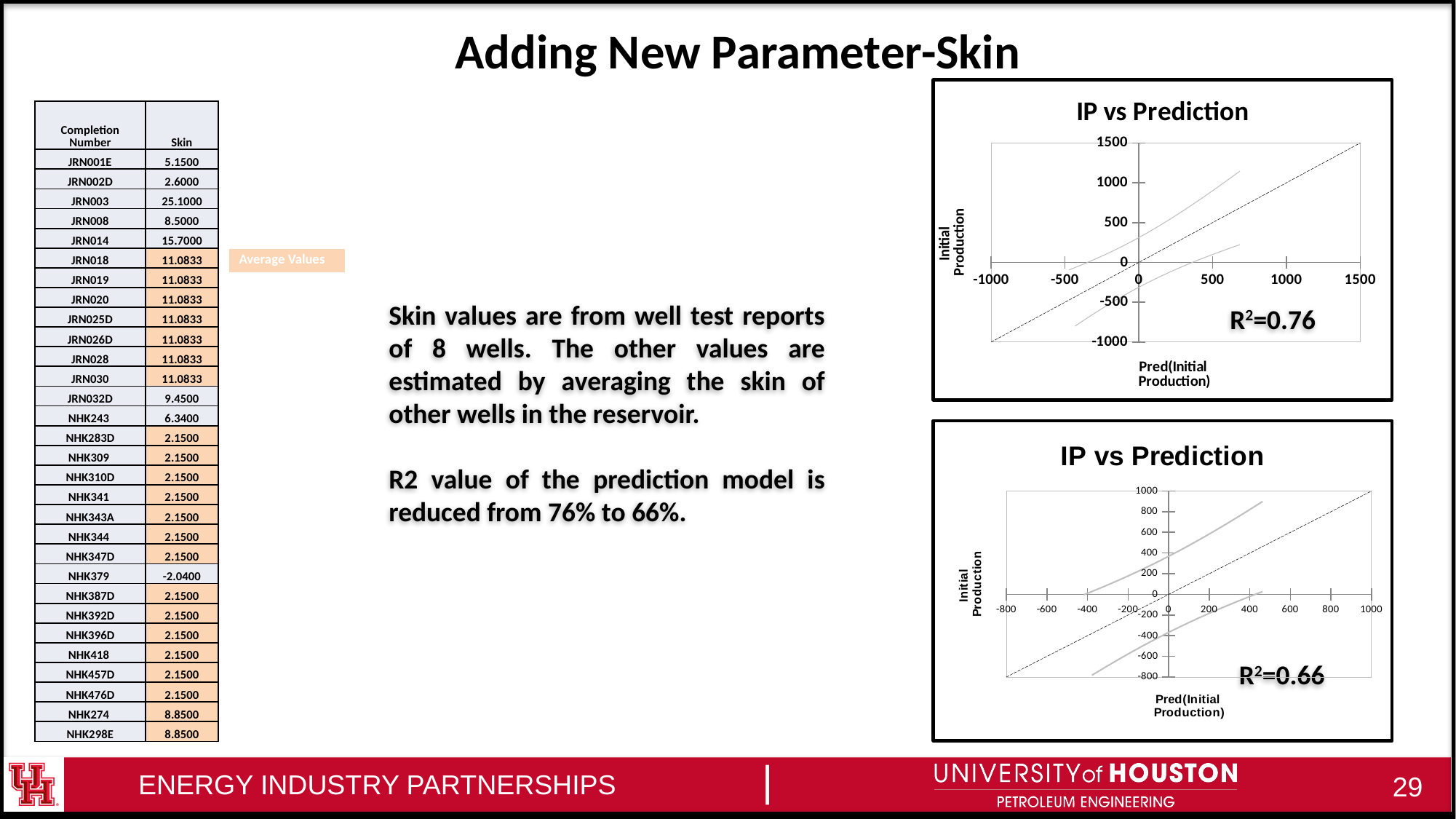

# Adding New Parameter-Skin

### Chart: IP vs Prediction

| Category |  |  |  |  |  |
|---|---|---|---|---|---|
| Completion Number | Skin |
| --- | --- |
| JRN001E | 5.1500 |
| JRN002D | 2.6000 |
| JRN003 | 25.1000 |
| JRN008 | 8.5000 |
| JRN014 | 15.7000 |
| JRN018 | 11.0833 |
| JRN019 | 11.0833 |
| JRN020 | 11.0833 |
| JRN025D | 11.0833 |
| JRN026D | 11.0833 |
| JRN028 | 11.0833 |
| JRN030 | 11.0833 |
| JRN032D | 9.4500 |
| NHK243 | 6.3400 |
| NHK283D | 2.1500 |
| NHK309 | 2.1500 |
| NHK310D | 2.1500 |
| NHK341 | 2.1500 |
| NHK343A | 2.1500 |
| NHK344 | 2.1500 |
| NHK347D | 2.1500 |
| NHK379 | -2.0400 |
| NHK387D | 2.1500 |
| NHK392D | 2.1500 |
| NHK396D | 2.1500 |
| NHK418 | 2.1500 |
| NHK457D | 2.1500 |
| NHK476D | 2.1500 |
| NHK274 | 8.8500 |
| NHK298E | 8.8500 |
Skin values are from well test reports of 8 wells. The other values are estimated by averaging the skin of other wells in the reservoir.

R2 value of the prediction model is reduced from 76% to 66%.
| Average Values |
| --- |
R2=0.76

### Chart: IP vs Prediction

| Category |  |  |  |  |  |
|---|---|---|---|---|---|
R2=0.66